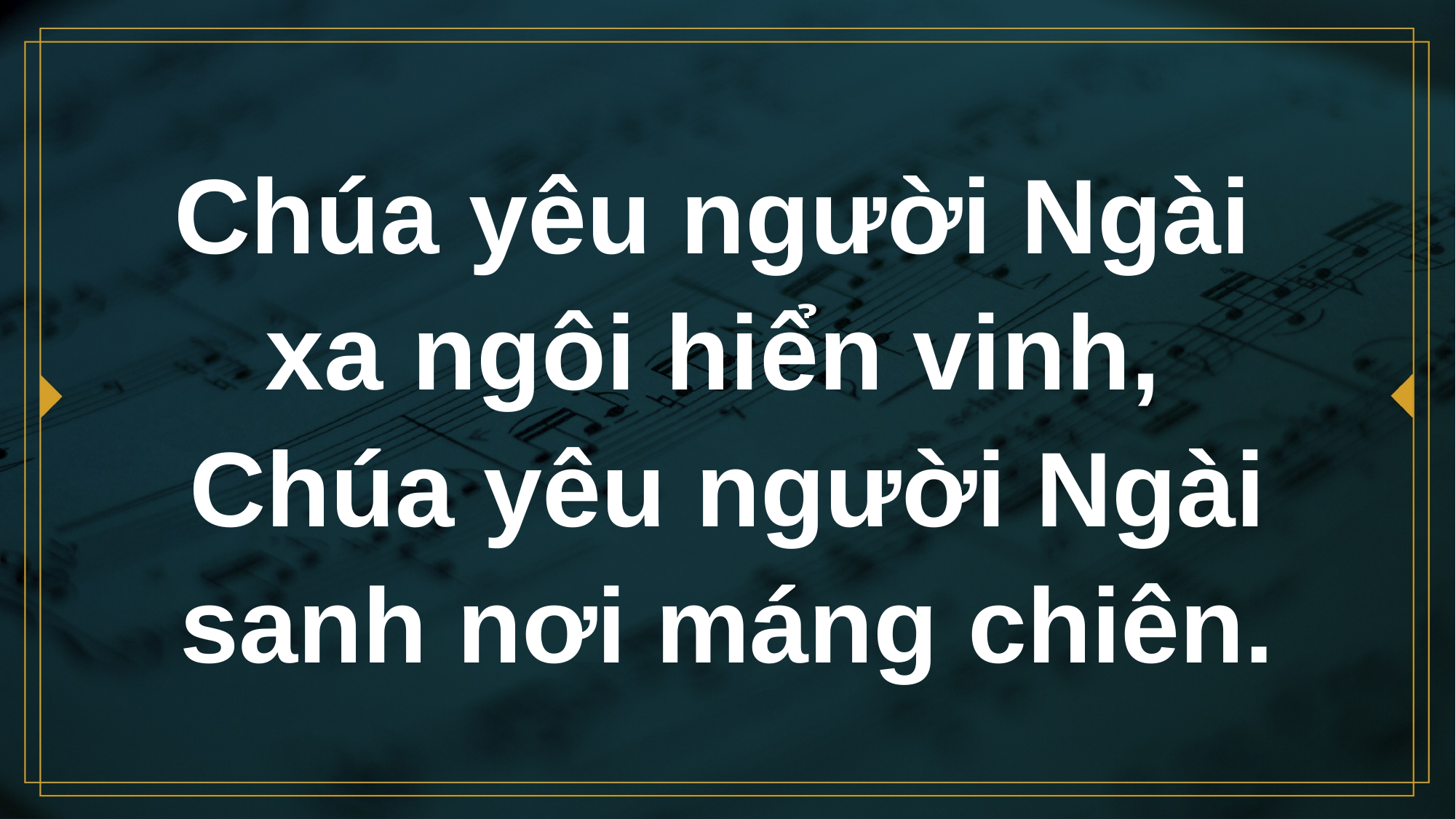

# Chúa yêu người Ngài xa ngôi hiển vinh, Chúa yêu người Ngài sanh nơi máng chiên.